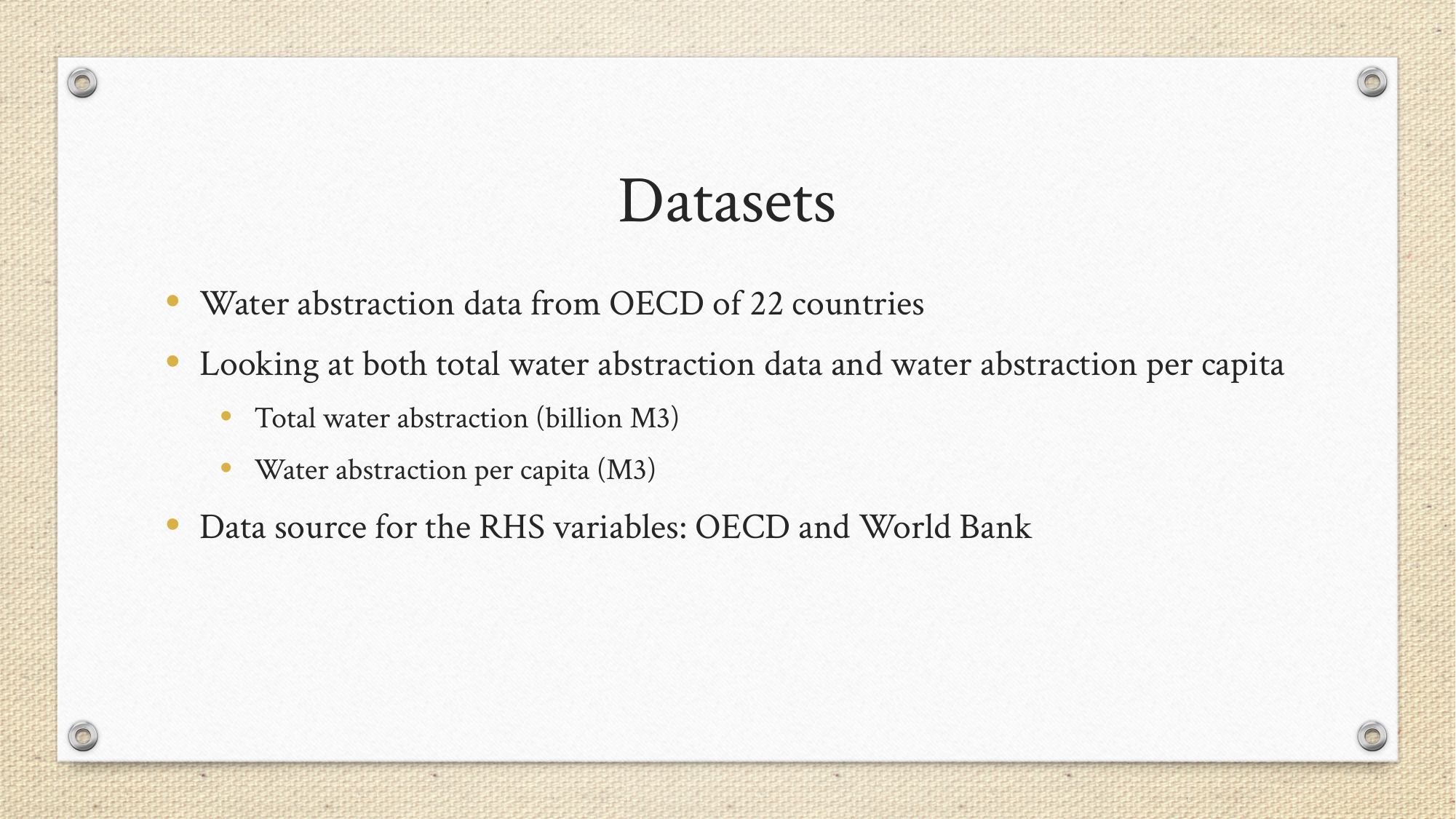

Datasets
Water abstraction data from OECD of 22 countries
Looking at both total water abstraction data and water abstraction per capita
Total water abstraction (billion M3)
Water abstraction per capita (M3)
Data source for the RHS variables: OECD and World Bank